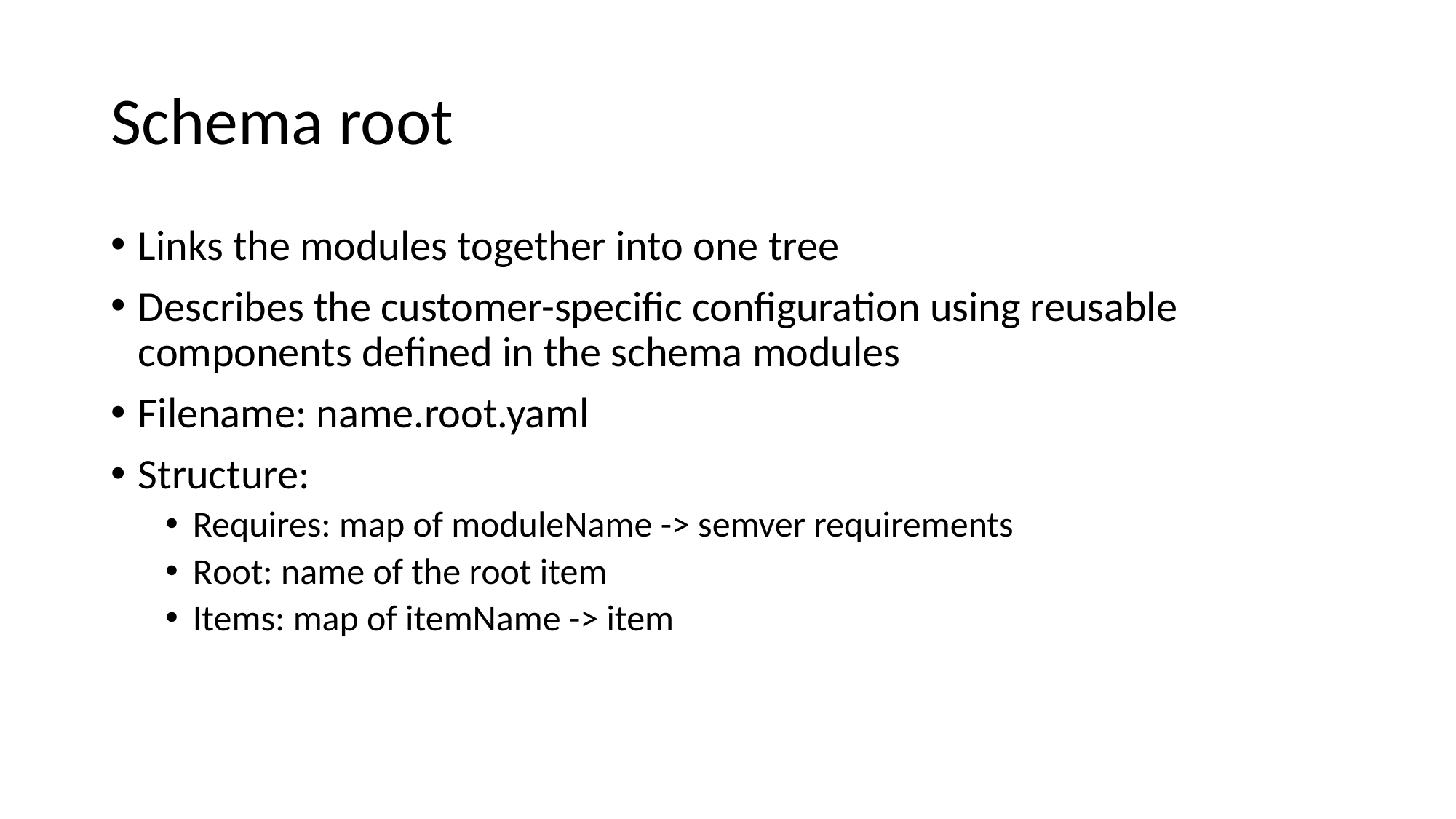

# Schema root
Links the modules together into one tree
Describes the customer-specific configuration using reusable components defined in the schema modules
Filename: name.root.yaml
Structure:
Requires: map of moduleName -> semver requirements
Root: name of the root item
Items: map of itemName -> item